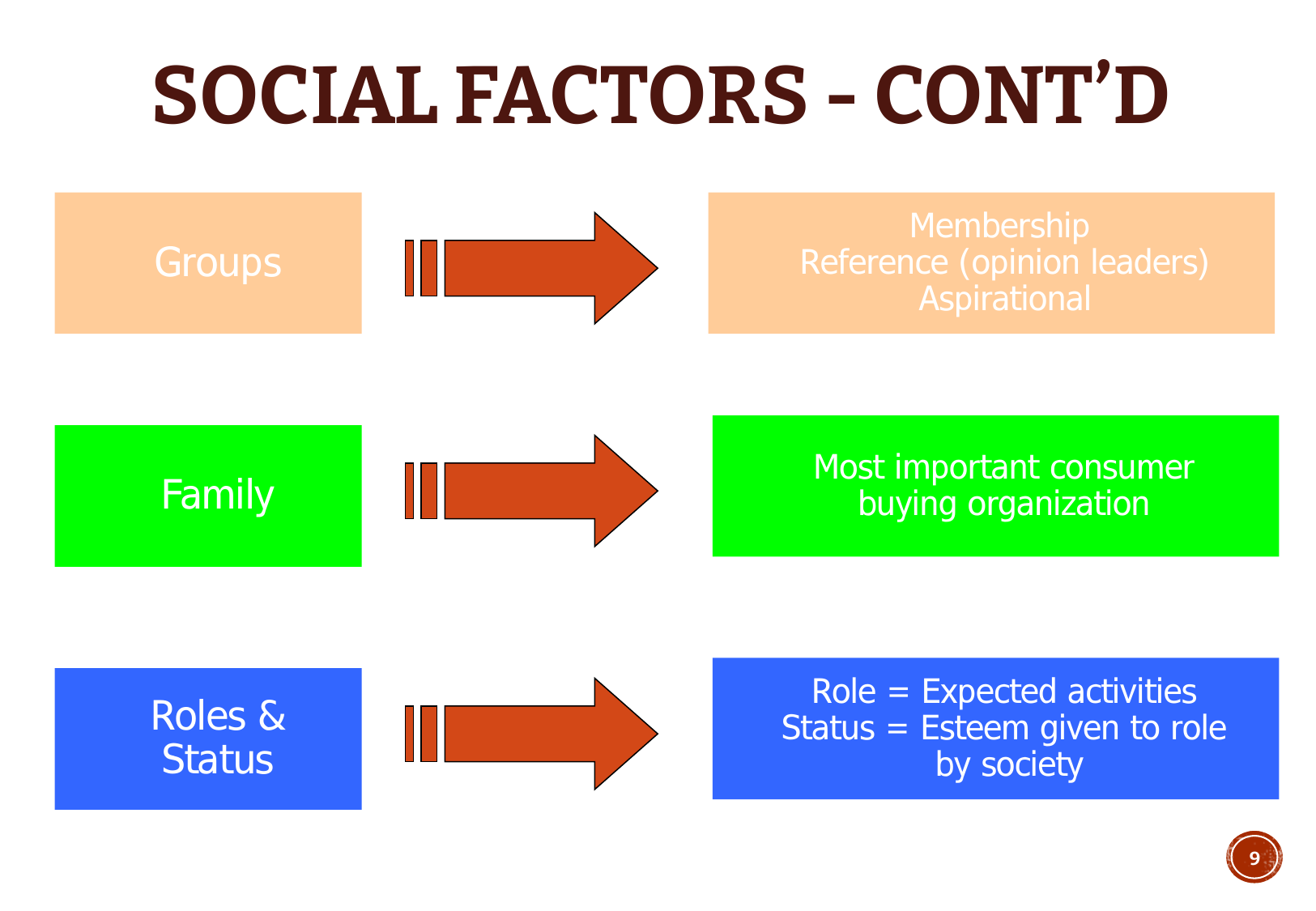

# SOCIAL FACTORS - cont’d
Groups
Membership
 Reference (opinion leaders)
 Aspirational

Most important consumer
buying organization
Family

Role = Expected activities
Status = Esteem given to role
 by society
Roles &
Status

9